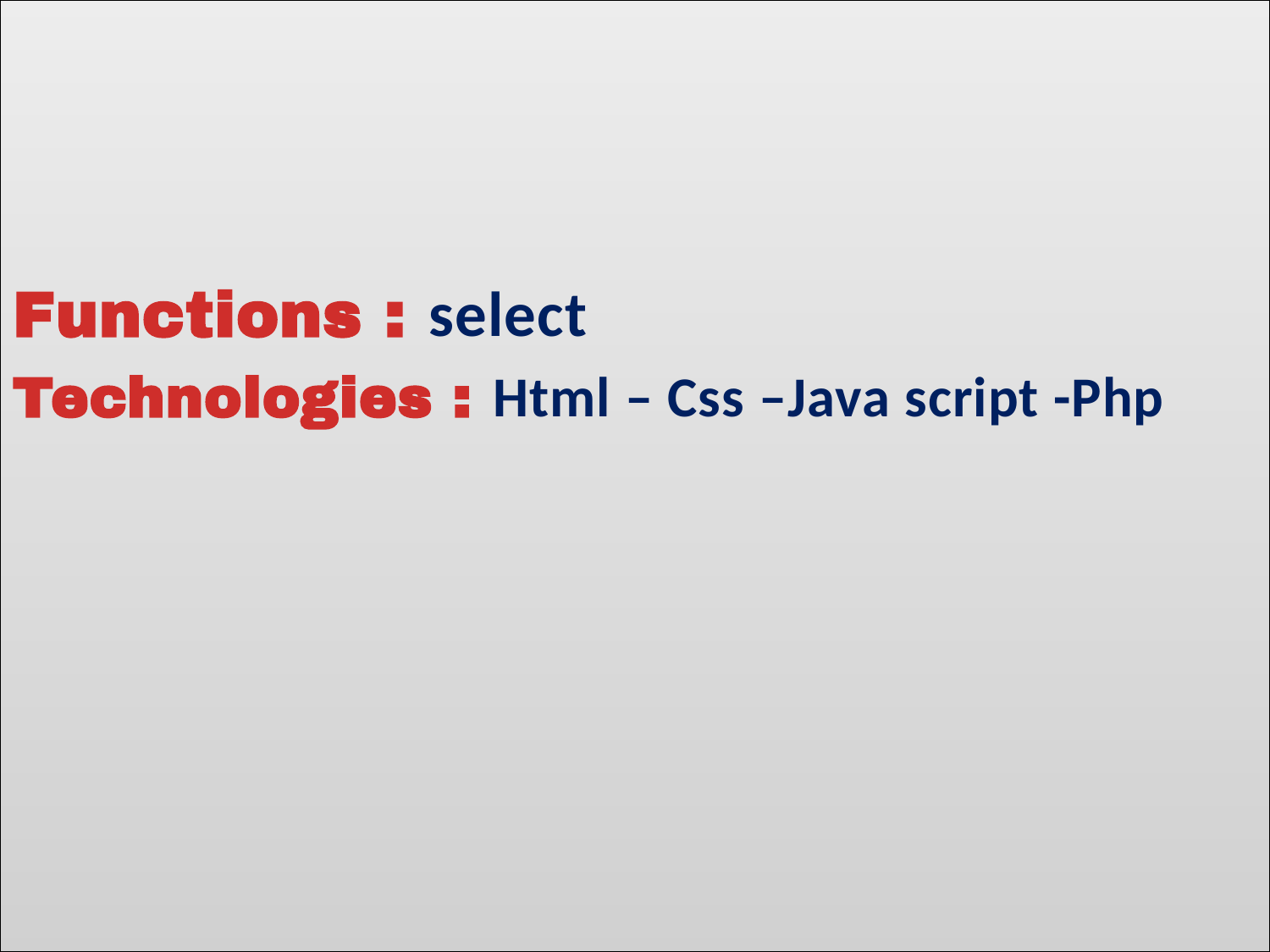

Functions : select
Technologies : Html – Css –Java script -Php

#